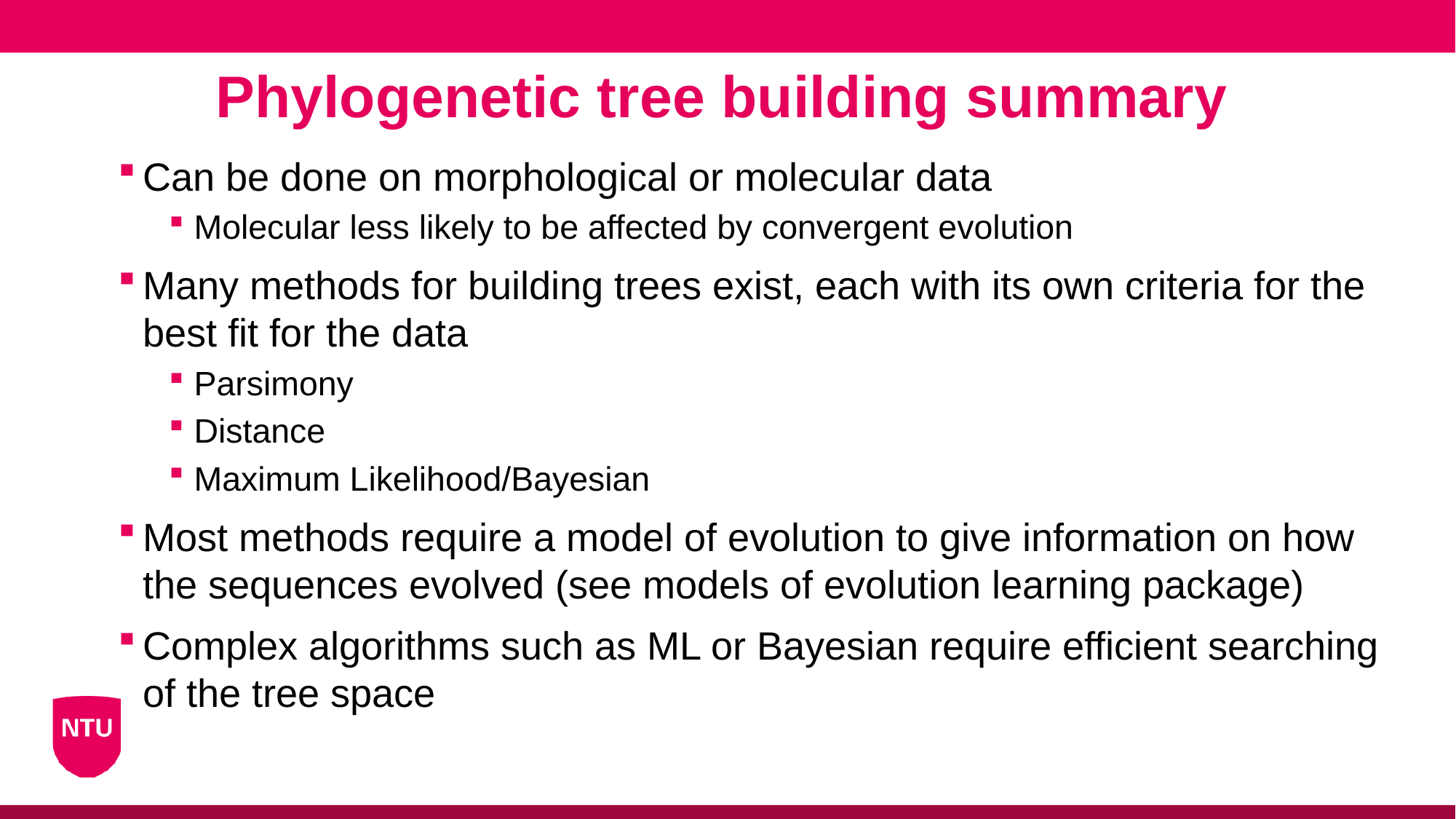

Phylogenetic tree building summary
Can be done on morphological or molecular data
Molecular less likely to be affected by convergent evolution
Many methods for building trees exist, each with its own criteria for the best fit for the data
Parsimony
Distance
Maximum Likelihood/Bayesian
Most methods require a model of evolution to give information on how the sequences evolved (see models of evolution learning package)
Complex algorithms such as ML or Bayesian require efficient searching of the tree space